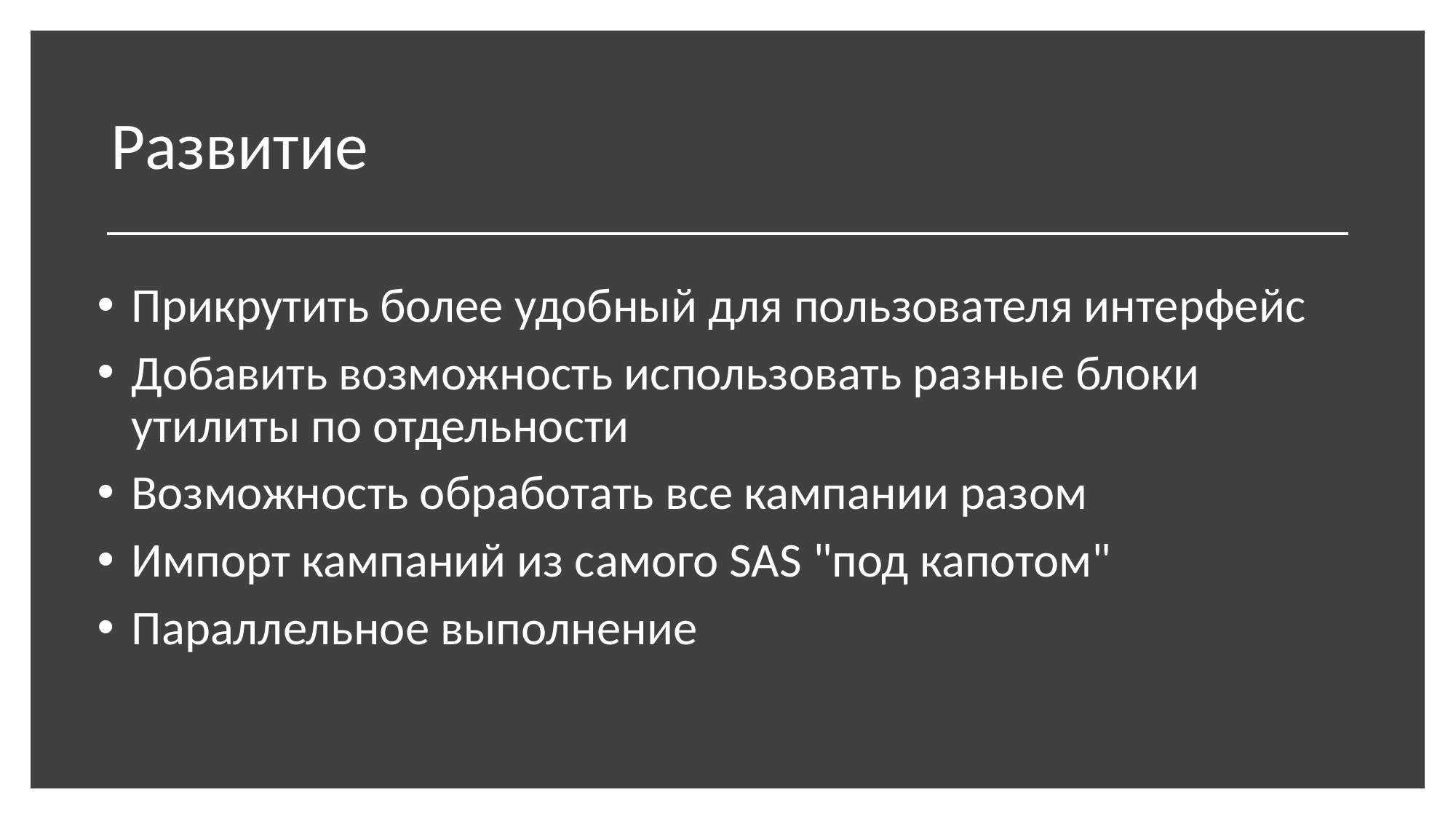

# Развитие
Прикрутить более удобный для пользователя интерфейс
Добавить возможность использовать разные блоки утилиты по отдельности
Возможность обработать все кампании разом
Импорт кампаний из самого SAS "под капотом"
Параллельное выполнение